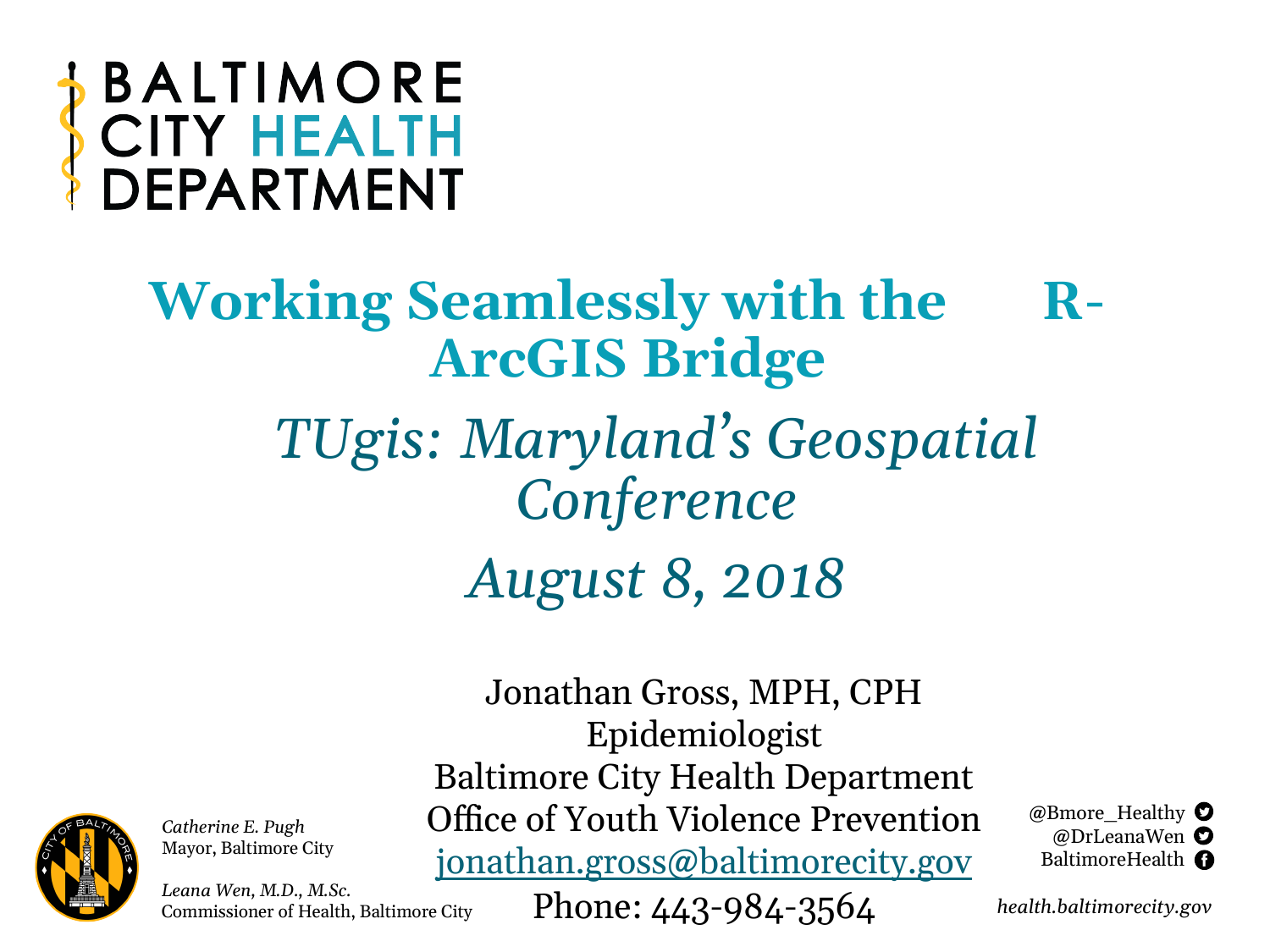

# Working Seamlessly with the       R-ArcGIS Bridge
TUgis: Maryland’s Geospatial Conference
August 8, 2018

Jonathan Gross, MPH, CPH
Epidemiologist
Baltimore City Health Department
Office of Youth Violence Prevention
jonathan.gross@baltimorecity.gov
Phone: 443-984-3564